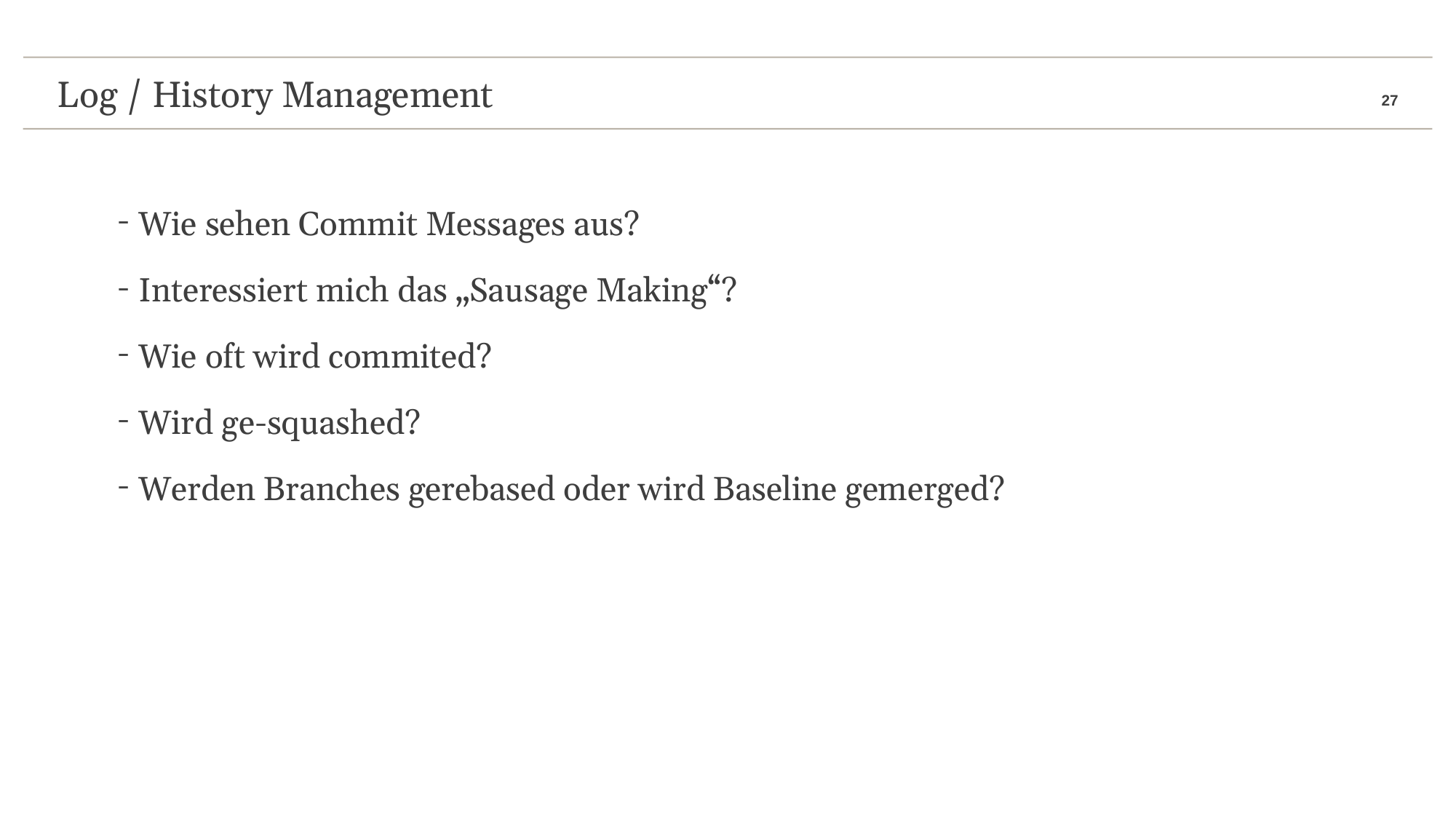

Log / History Management
# Log / History Management
Wie sehen Commit Messages aus?
Interessiert mich das „Sausage Making“?
Wie oft wird commited?
Wird ge-squashed?
Werden Branches gerebased oder wird Baseline gemerged?